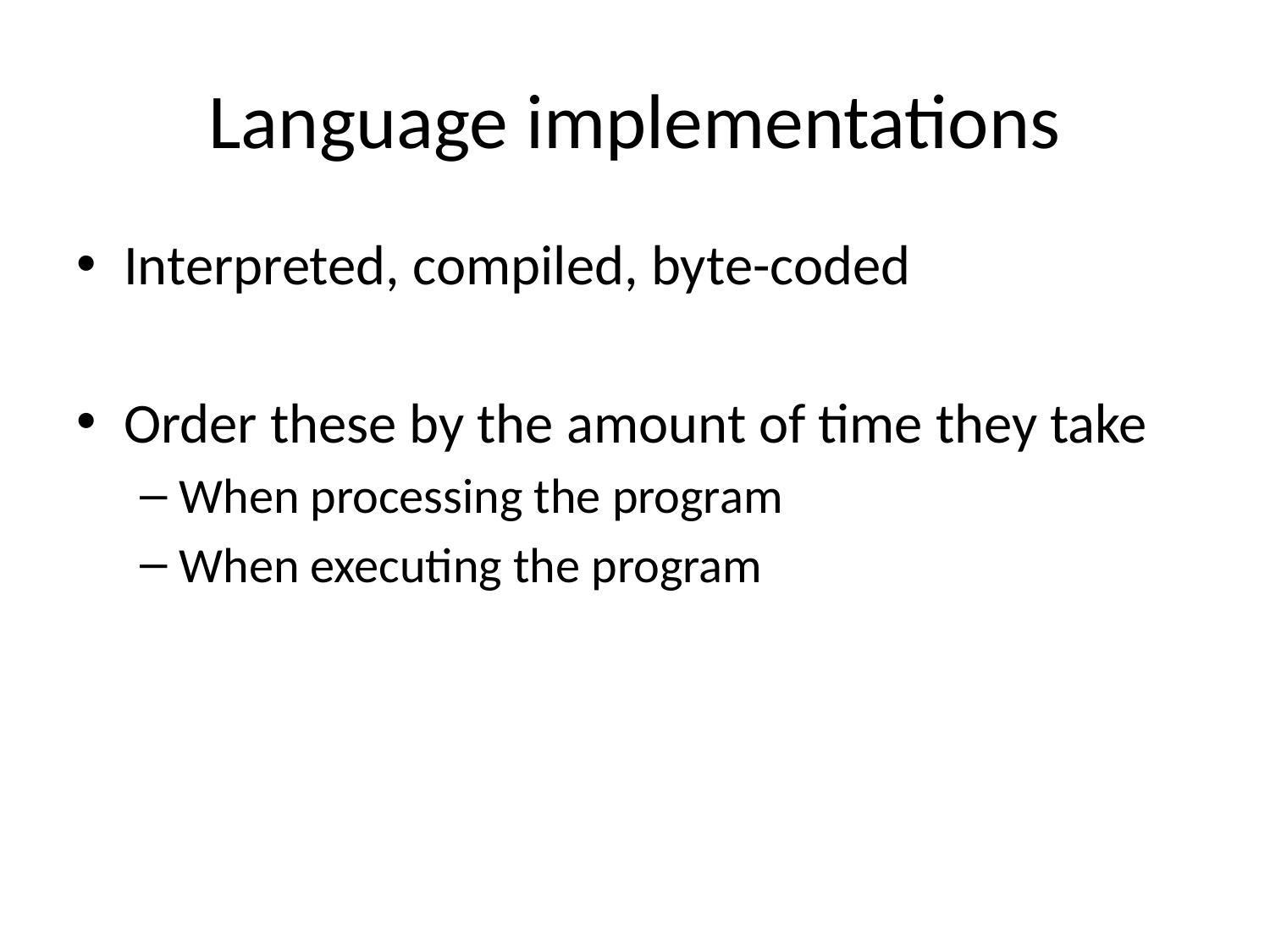

# Language implementations
Interpreted, compiled, byte-coded

Order these by the amount of time they take
When processing the program
When executing the program